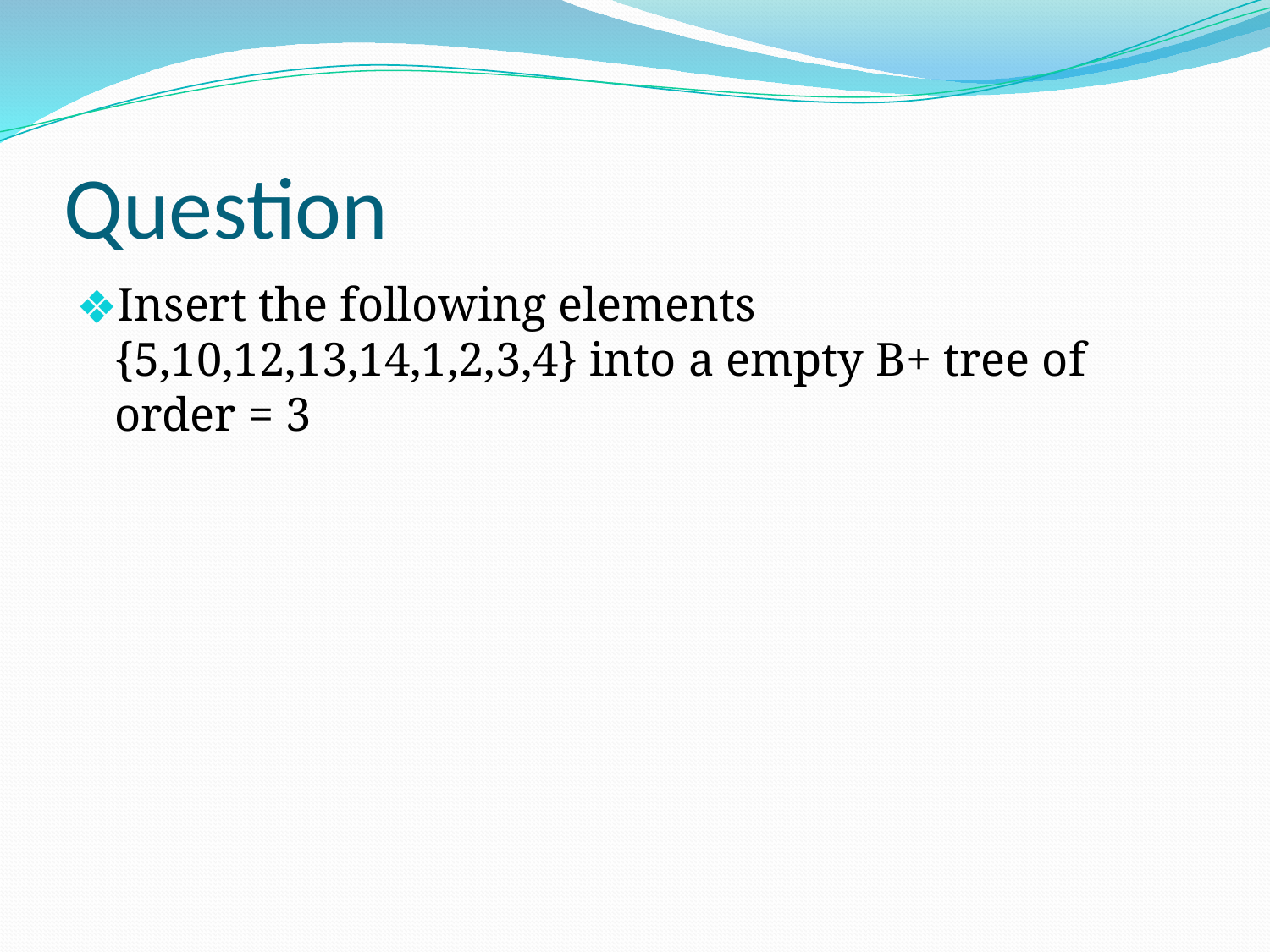

# Question
Insert the following elements {5,10,12,13,14,1,2,3,4} into a empty B+ tree of order = 3